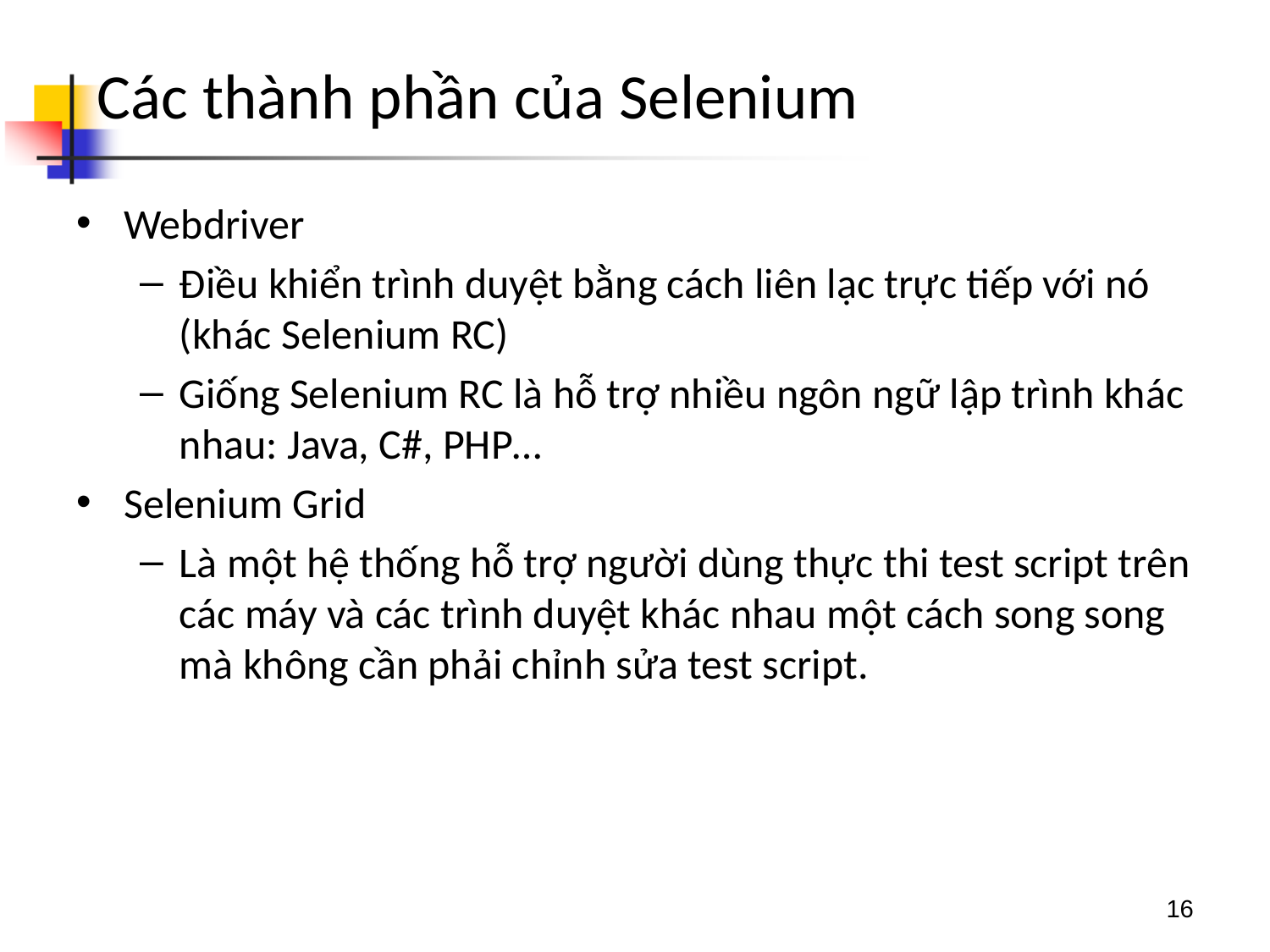

# Các thành phần của Selenium
Webdriver
Điều khiển trình duyệt bằng cách liên lạc trực tiếp với nó (khác Selenium RC)
Giống Selenium RC là hỗ trợ nhiều ngôn ngữ lập trình khác nhau: Java, C#, PHP…
Selenium Grid
Là một hệ thống hỗ trợ người dùng thực thi test script trên các máy và các trình duyệt khác nhau một cách song song mà không cần phải chỉnh sửa test script.
16